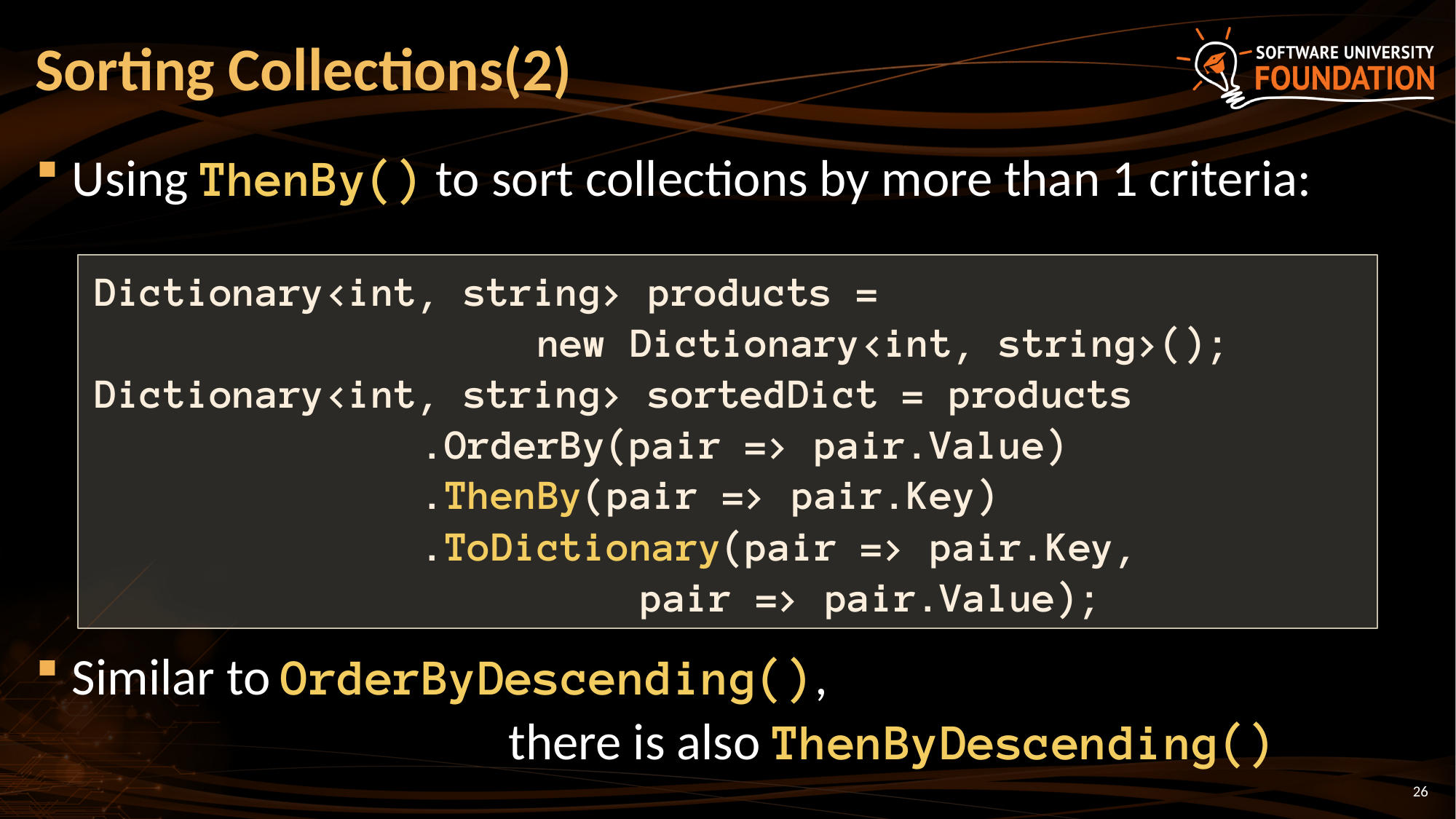

# Sorting Collections(2)
Using ThenBy() to sort collections by more than 1 criteria:

Similar to OrderByDescending(),
				there is also ThenByDescending()
Dictionary<int, string> products =
			     new Dictionary<int, string>();
Dictionary<int, string> sortedDict = products
			.OrderBy(pair => pair.Value)
			.ThenBy(pair => pair.Key)
			.ToDictionary(pair => pair.Key,
		 			pair => pair.Value);
26